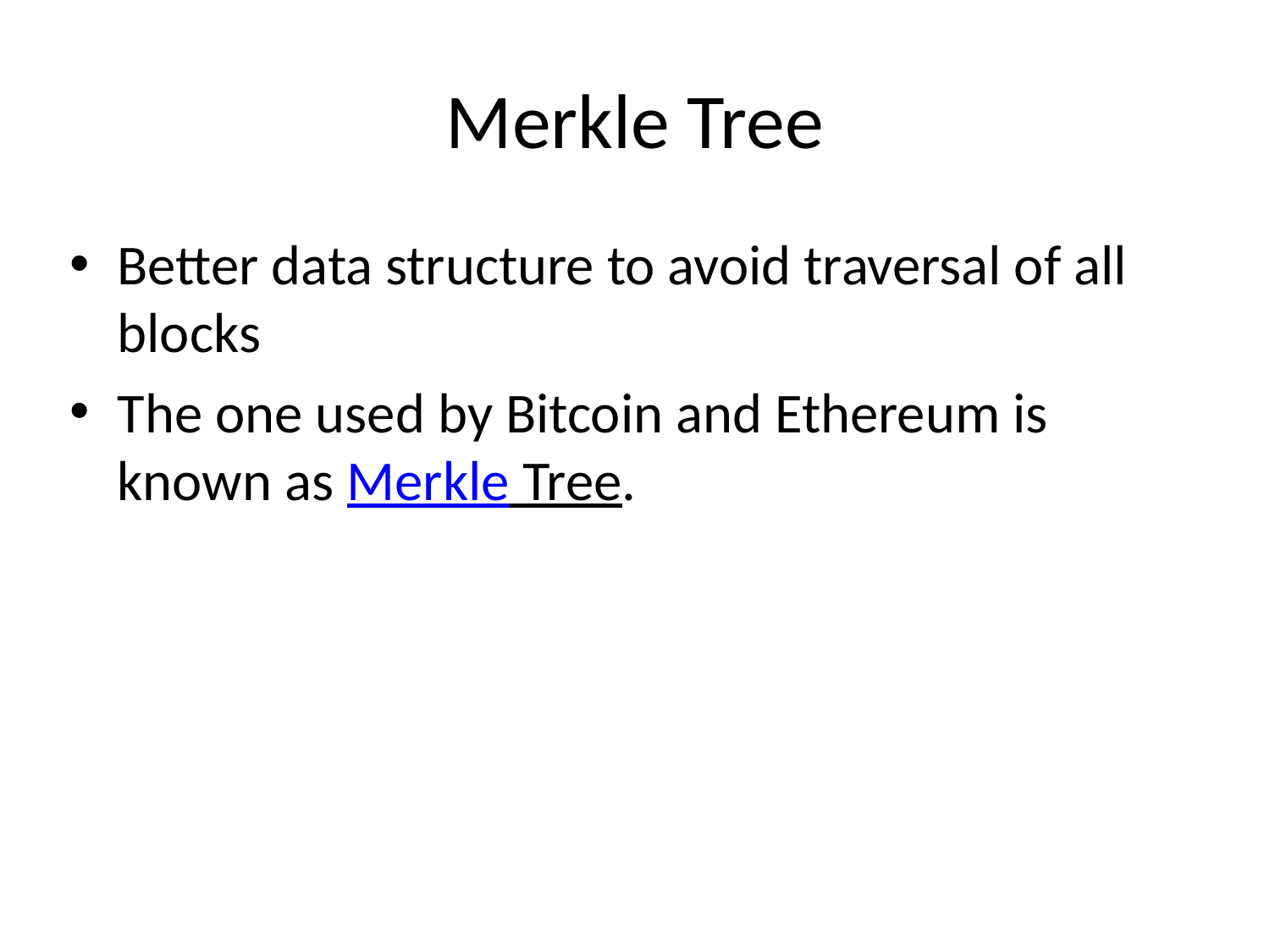

# Merkle Tree
Better data structure to avoid traversal of all blocks
The one used by Bitcoin and Ethereum is known as Merkle Tree.